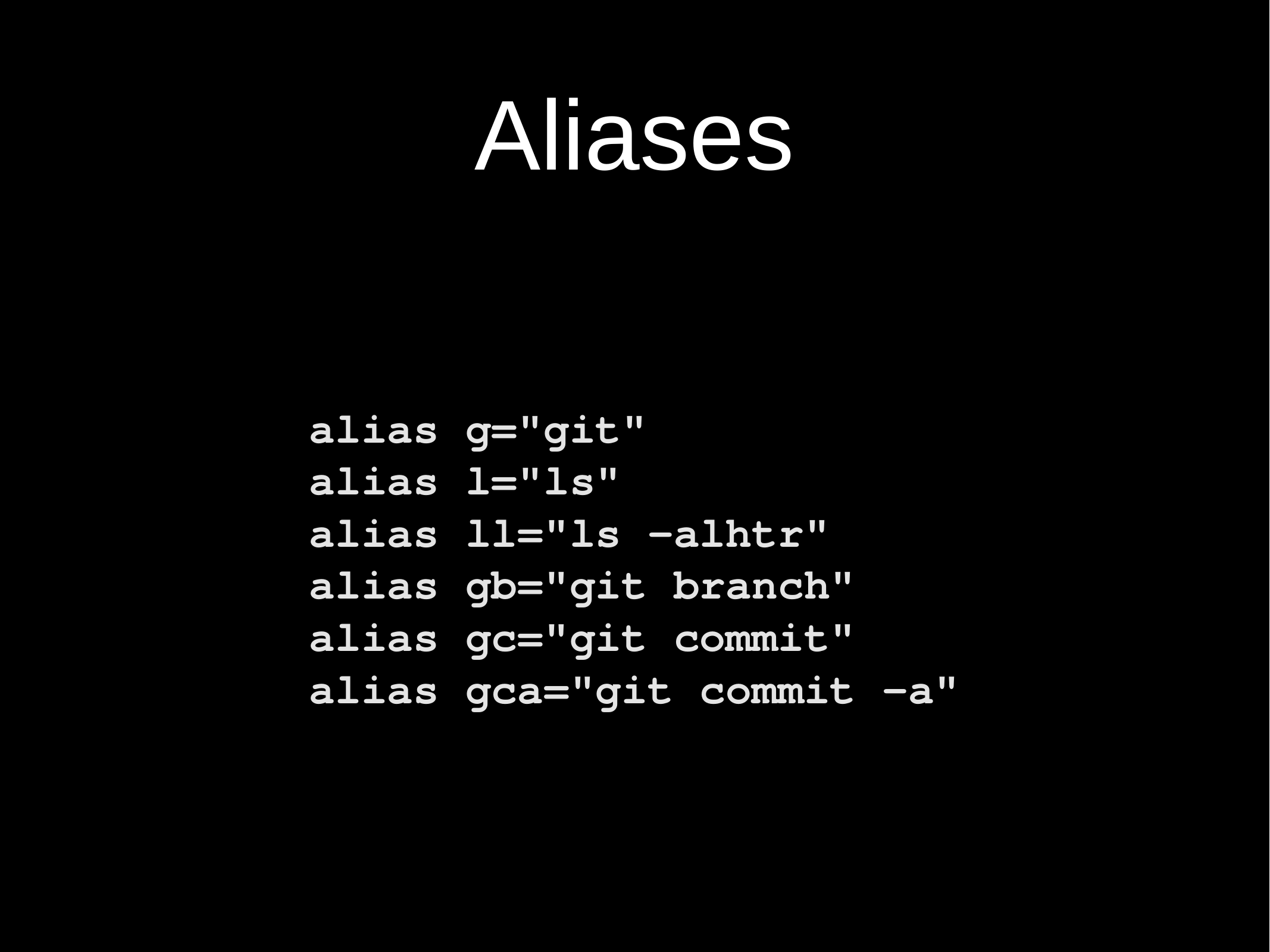

# Aliases
alias g="git"
alias l="ls"
alias ll="ls -alhtr"
alias gb="git branch"
alias gc="git commit"
alias gca="git commit -a"